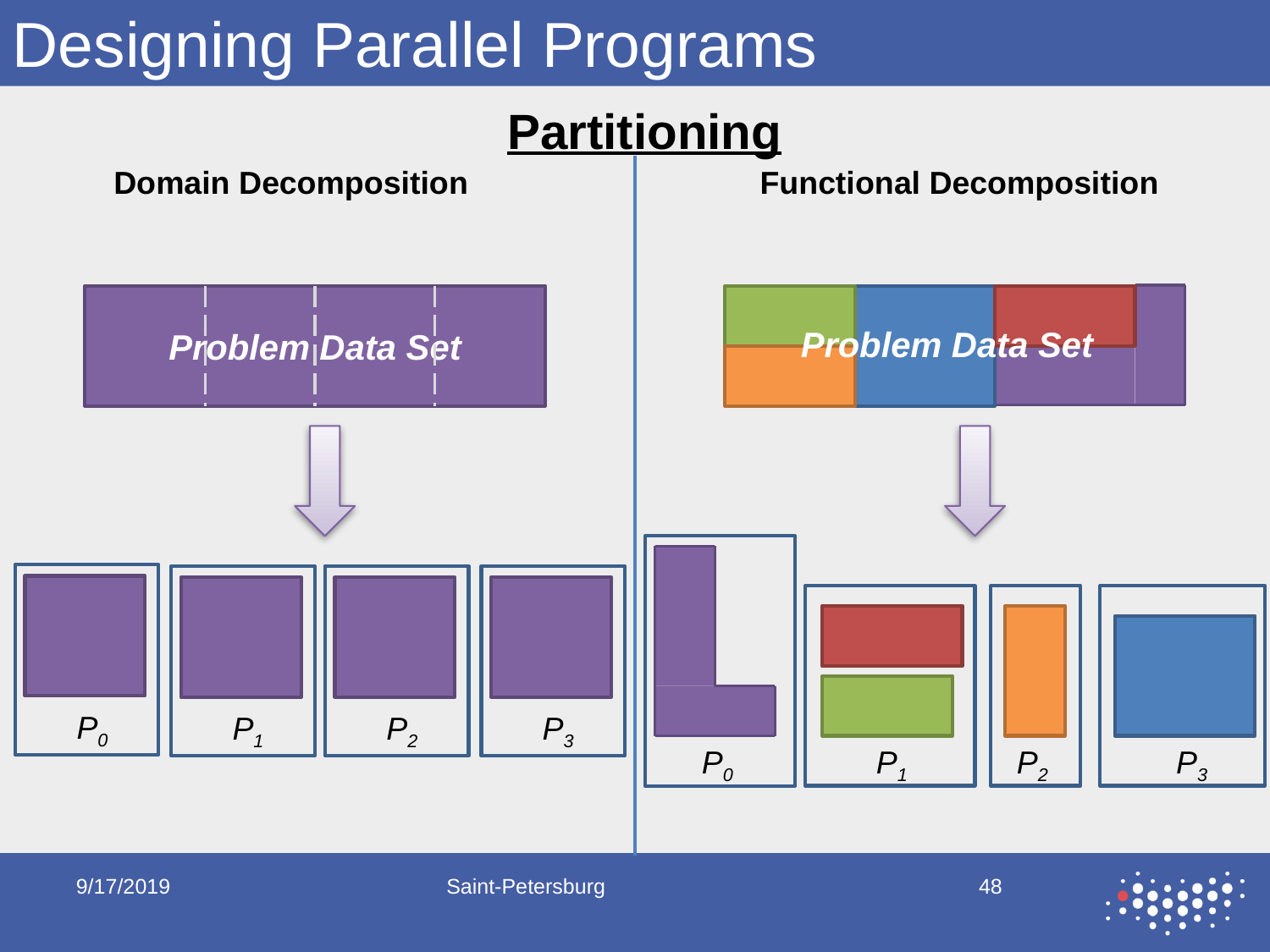

# Designing Parallel Programs
Partitioning
Domain Decomposition
Functional Decomposition

Problem Data Set

Problem Data Set

P0

P1

P2

P3

P0
P1
P2
P3
9/17/2019
Saint-Petersburg

48